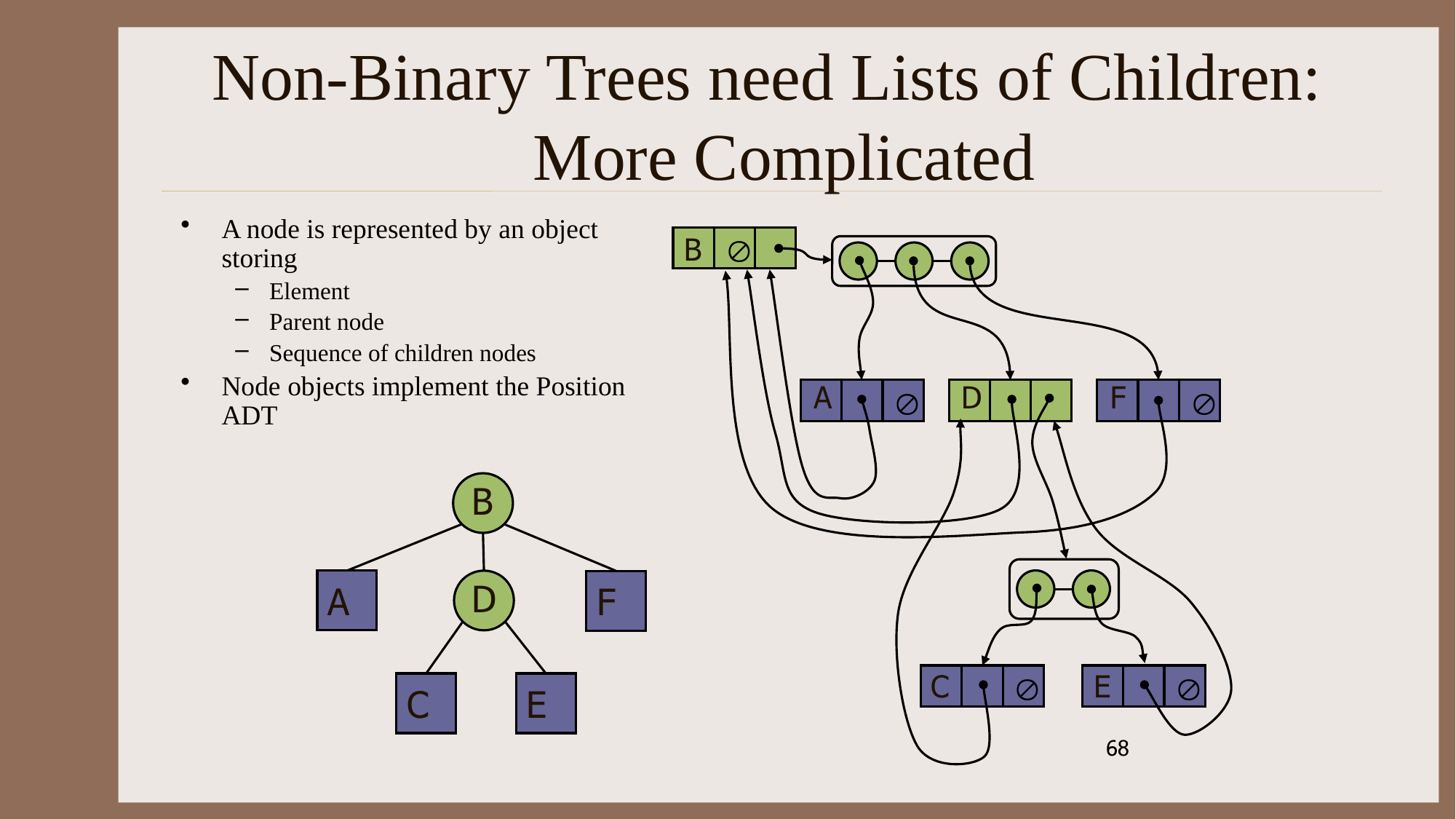

# Non-Binary Trees need Lists of Children: More Complicated
A node is represented by an object storing
Element
Parent node
Sequence of children nodes
Node objects implement the Position ADT
B

∅

A
D
F

∅

∅

B

A
D
F

C
E

∅

∅
C
E
68